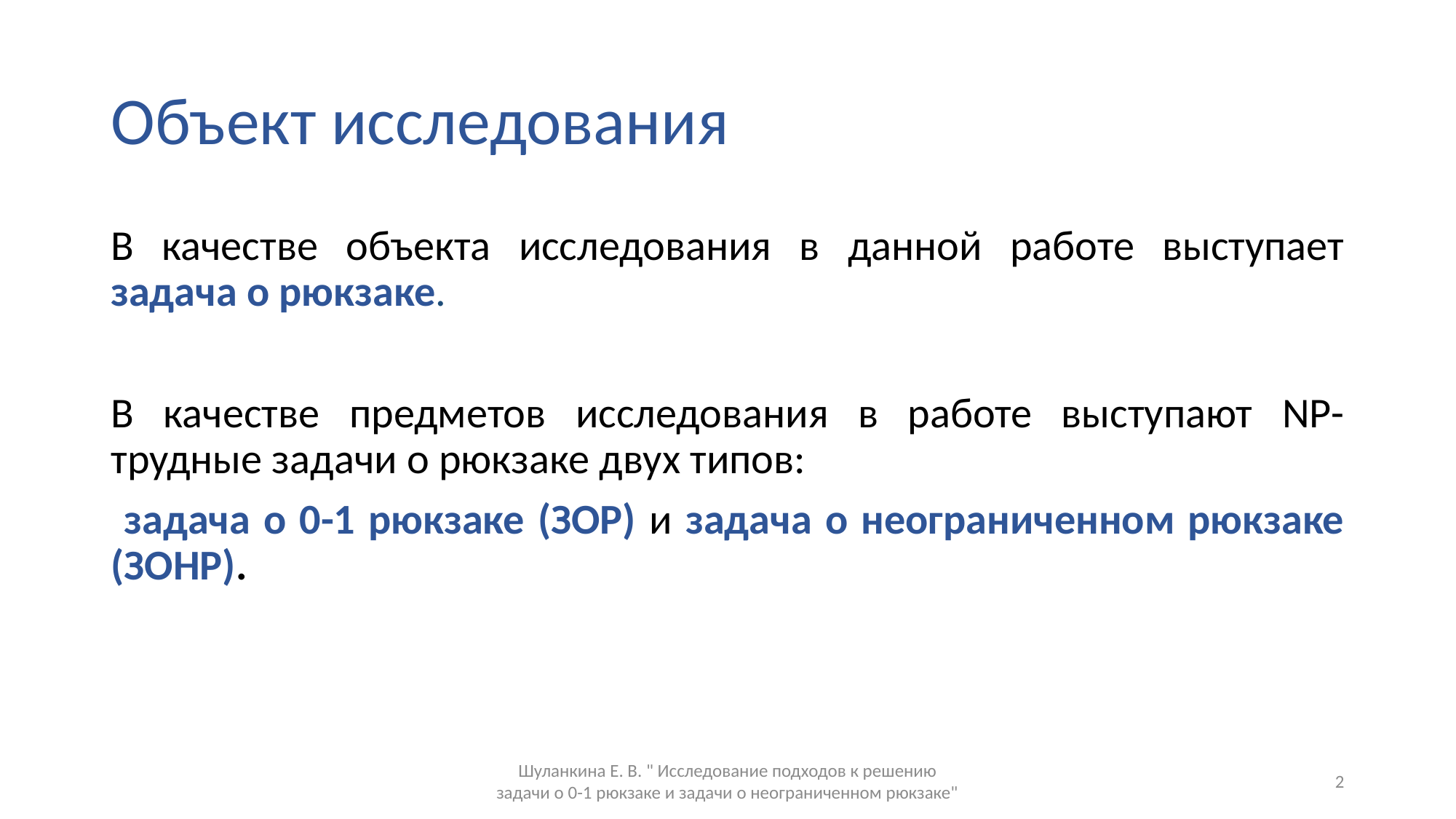

# Объект исследования
В качестве объекта исследования в данной работе выступает задача о рюкзаке.

В качестве предметов исследования в работе выступают NP-трудные задачи о рюкзаке двух типов:
 задача о 0-1 рюкзаке (ЗОР) и задача о неограниченном рюкзаке (ЗОНР).

Шуланкина Е. В. " Исследование подходов к решению задачи о 0-1 рюкзаке и задачи о неограниченном рюкзаке"
2